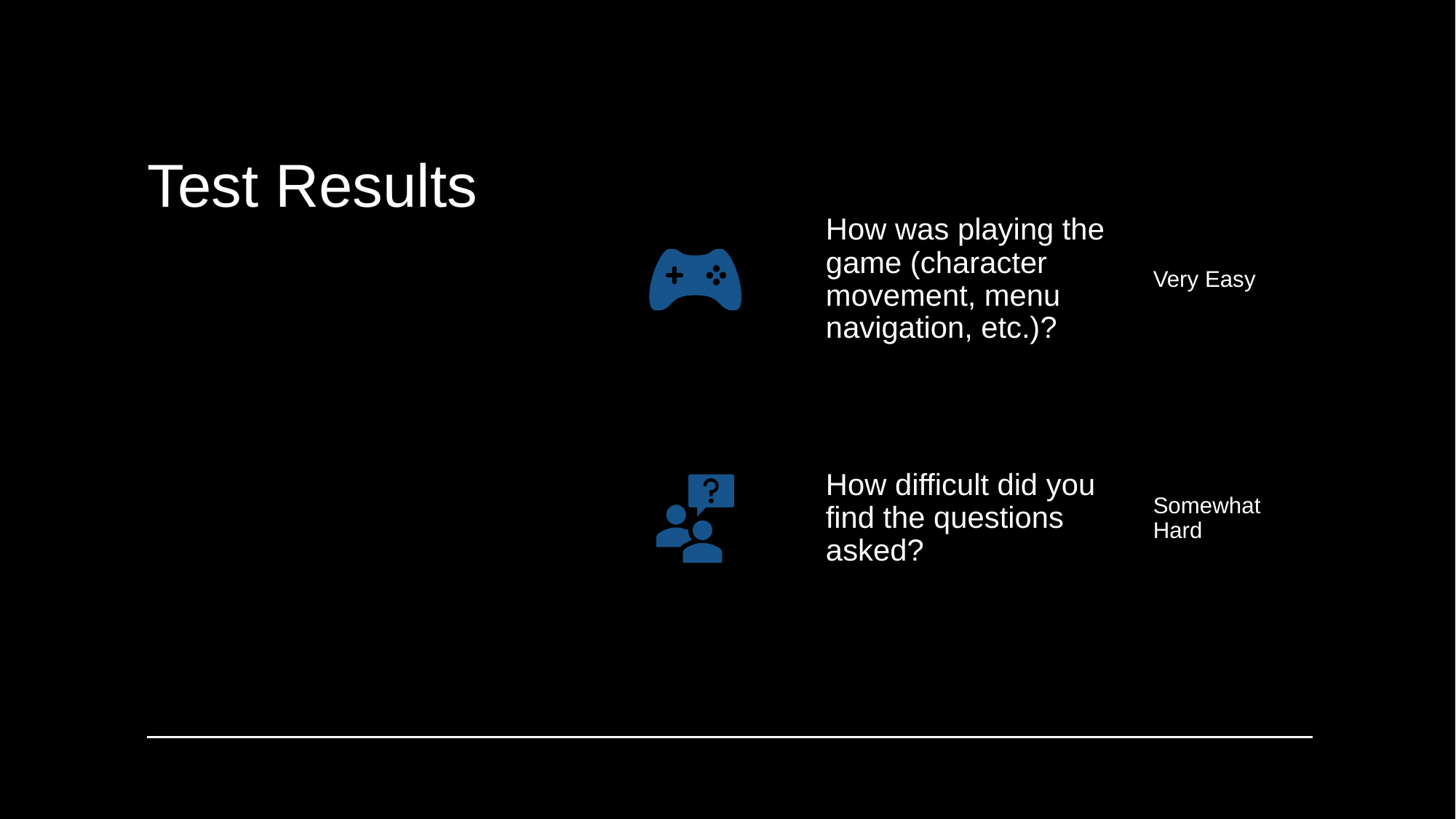

How was playing the game (character movement, menu navigation, etc.)?
Very Easy
How difficult did you find the questions asked?
Somewhat Hard
# Test Results